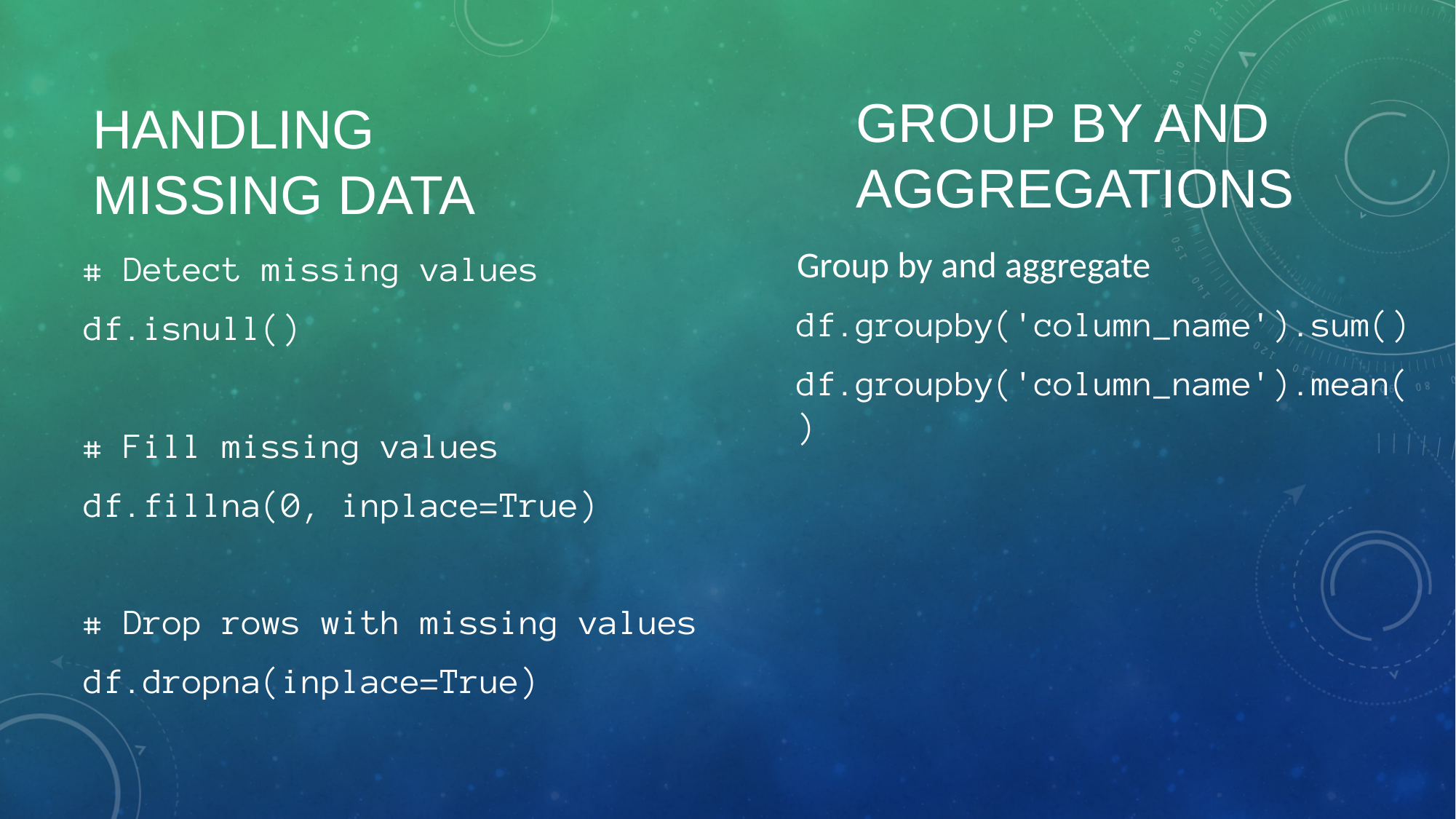

Group By and Aggregations
# Handling Missing Data
Group by and aggregate
df.groupby('column_name').sum()
df.groupby('column_name').mean()

# Detect missing values
df.isnull()

# Fill missing values
df.fillna(0, inplace=True)

# Drop rows with missing values
df.dropna(inplace=True)